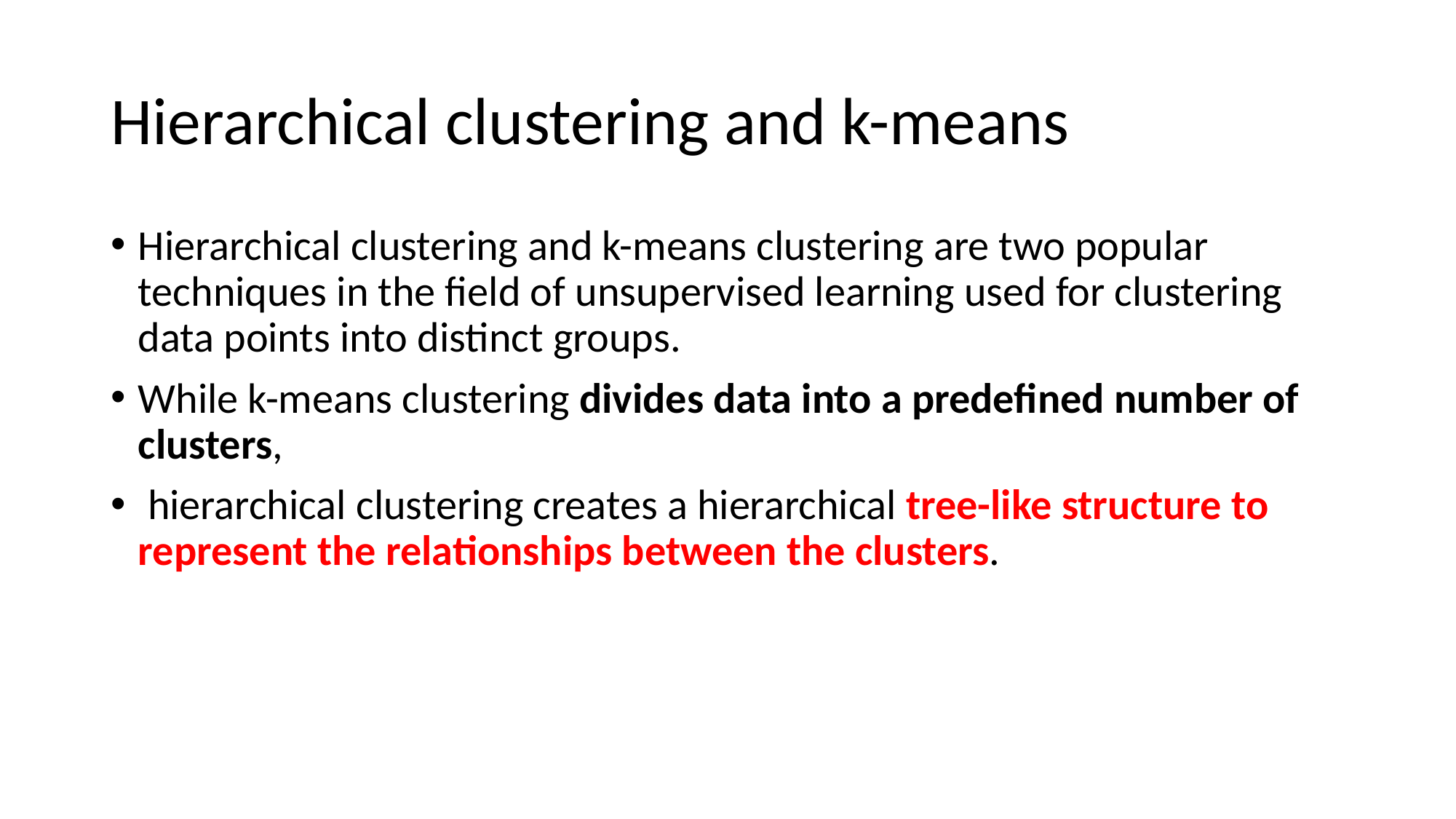

# Hierarchical clustering and k-means
Hierarchical clustering and k-means clustering are two popular techniques in the field of unsupervised learning used for clustering data points into distinct groups.
While k-means clustering divides data into a predefined number of clusters,
 hierarchical clustering creates a hierarchical tree-like structure to represent the relationships between the clusters.